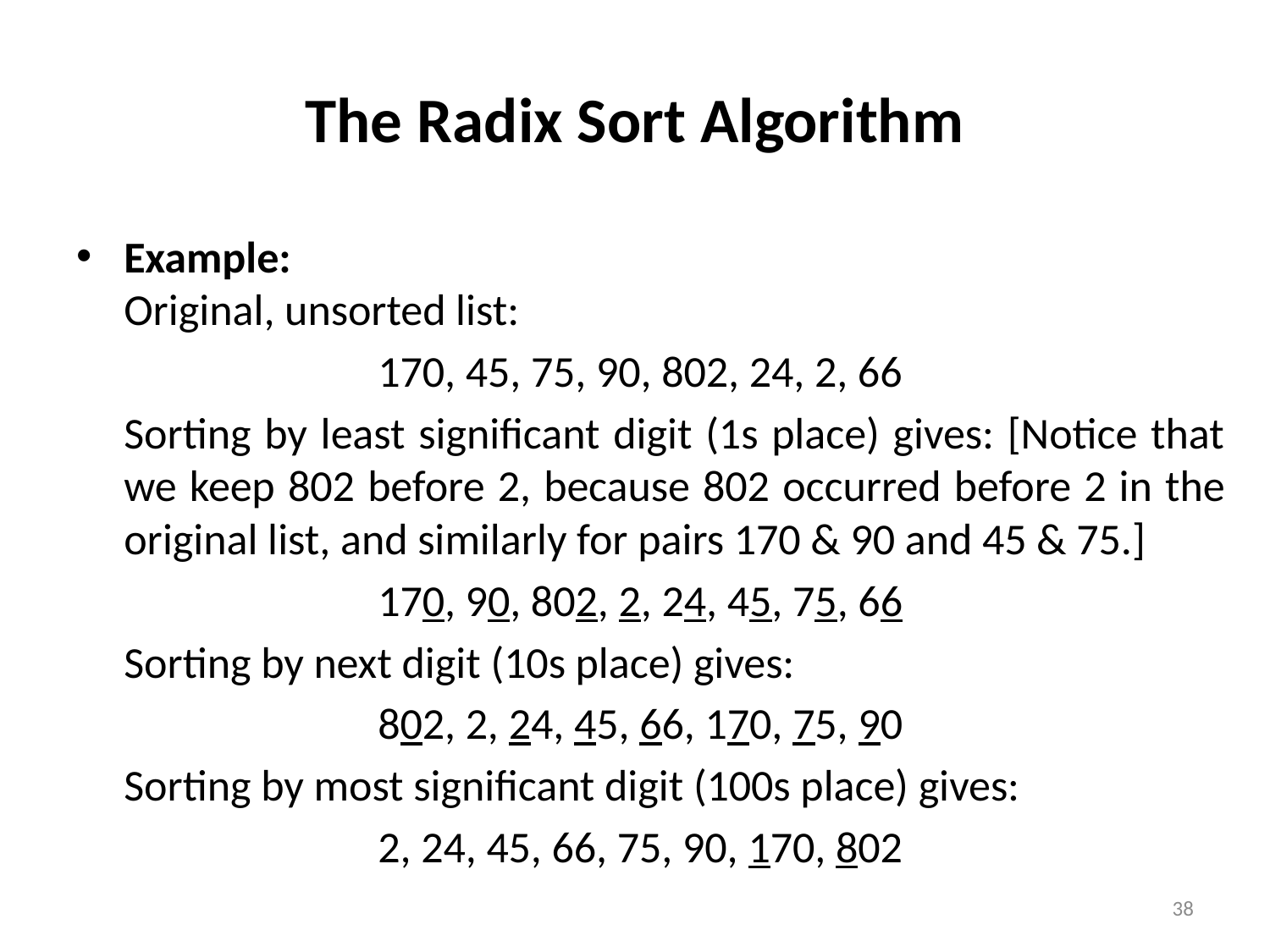

# The Radix Sort Algorithm
Example:
Original, unsorted list:
			170, 45, 75, 90, 802, 24, 2, 66
	Sorting by least significant digit (1s place) gives: [Notice that we keep 802 before 2, because 802 occurred before 2 in the original list, and similarly for pairs 170 & 90 and 45 & 75.]
			170, 90, 802, 2, 24, 45, 75, 66
	Sorting by next digit (10s place) gives:
			802, 2, 24, 45, 66, 170, 75, 90
	Sorting by most significant digit (100s place) gives:
			2, 24, 45, 66, 75, 90, 170, 802
38